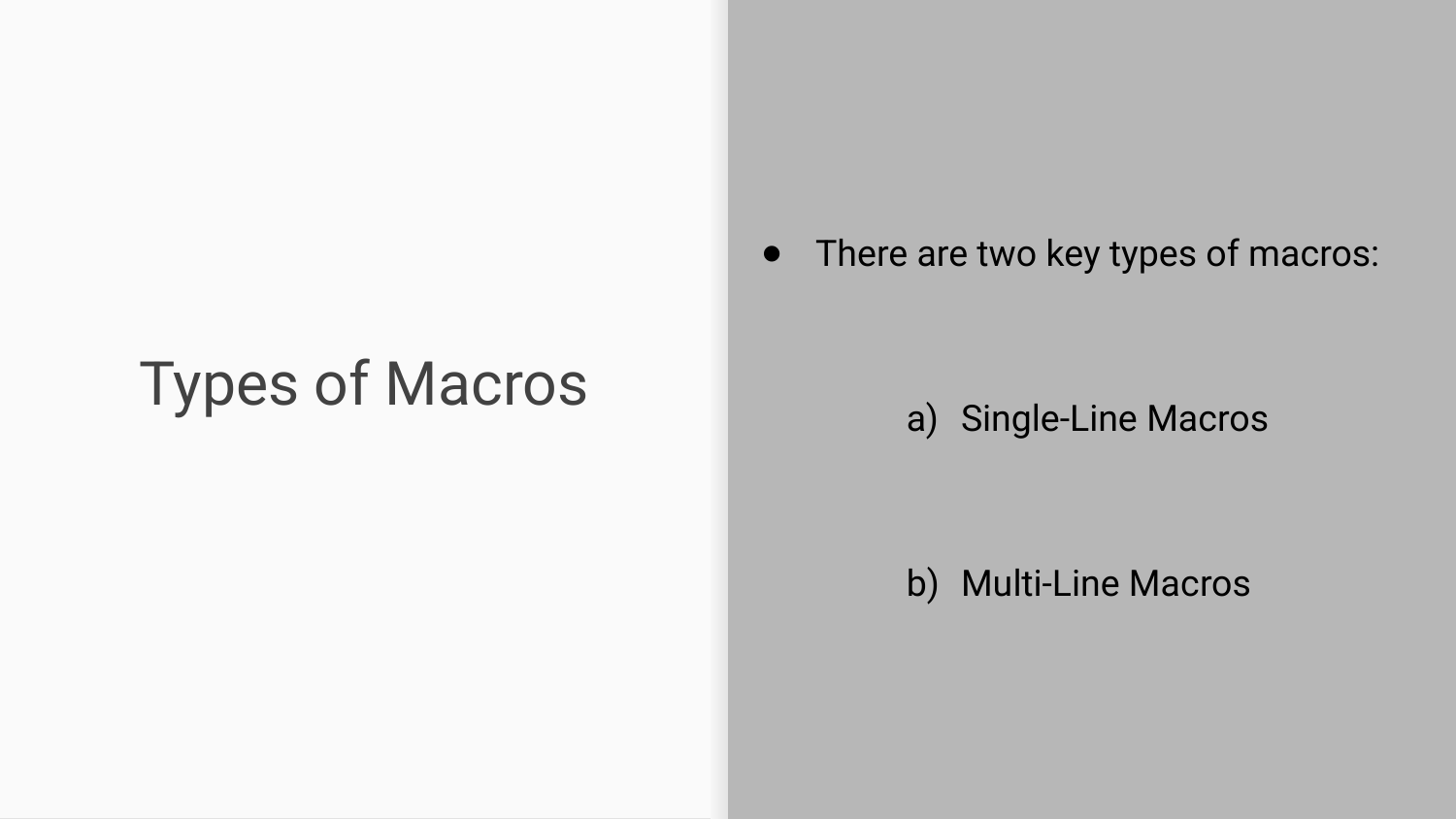

There are two key types of macros:

Single-Line Macros

Multi-Line Macros
# Types of Macros